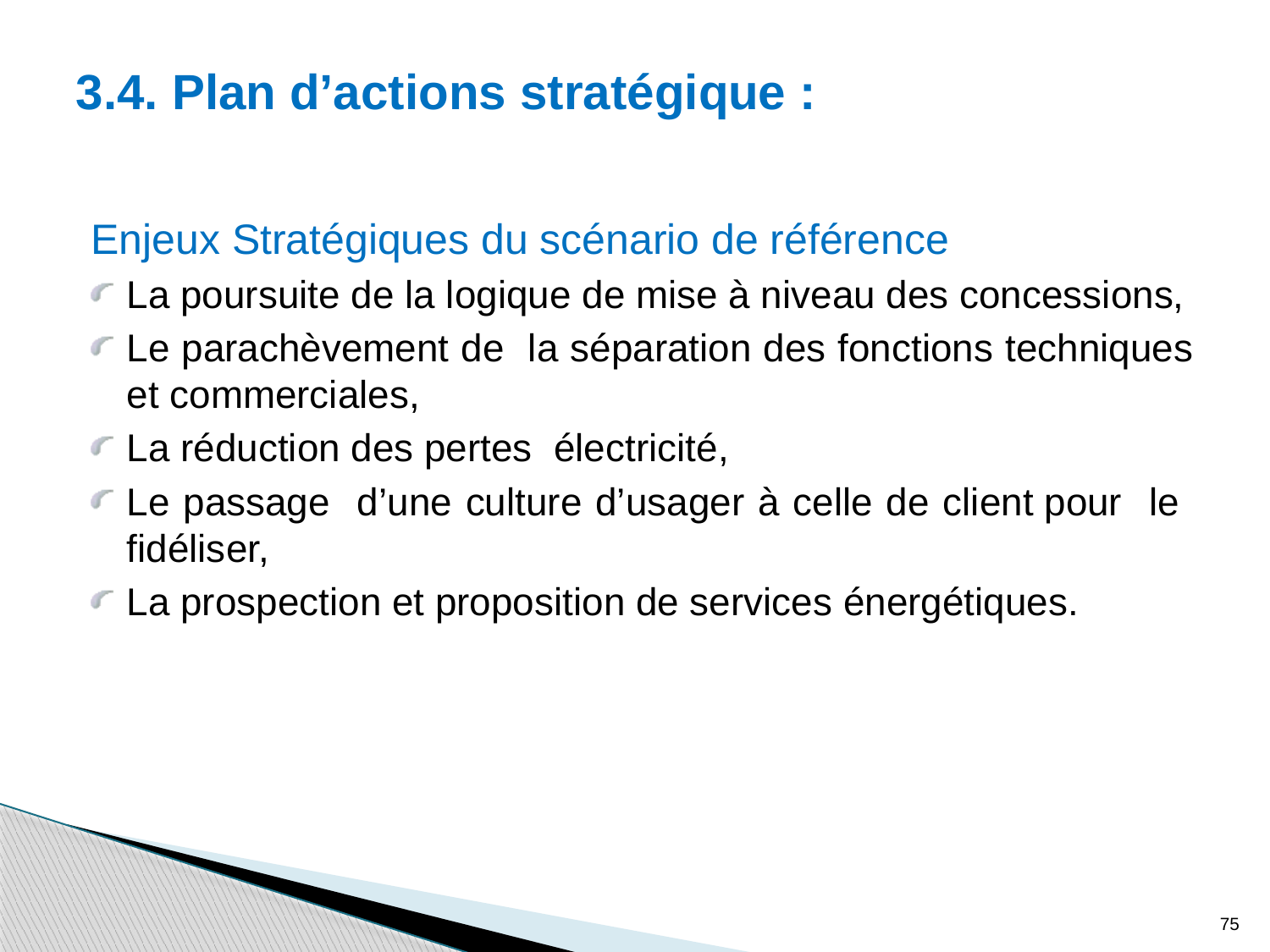

# 3.4. Plan d’actions stratégique :
Enjeux Stratégiques du scénario de référence
La poursuite de la logique de mise à niveau des concessions,
Le parachèvement de  la séparation des fonctions techniques et commerciales,
La réduction des pertes  électricité,
Le passage  d’une culture d’usager à celle de client pour  le  fidéliser,
La prospection et proposition de services énergétiques.
75